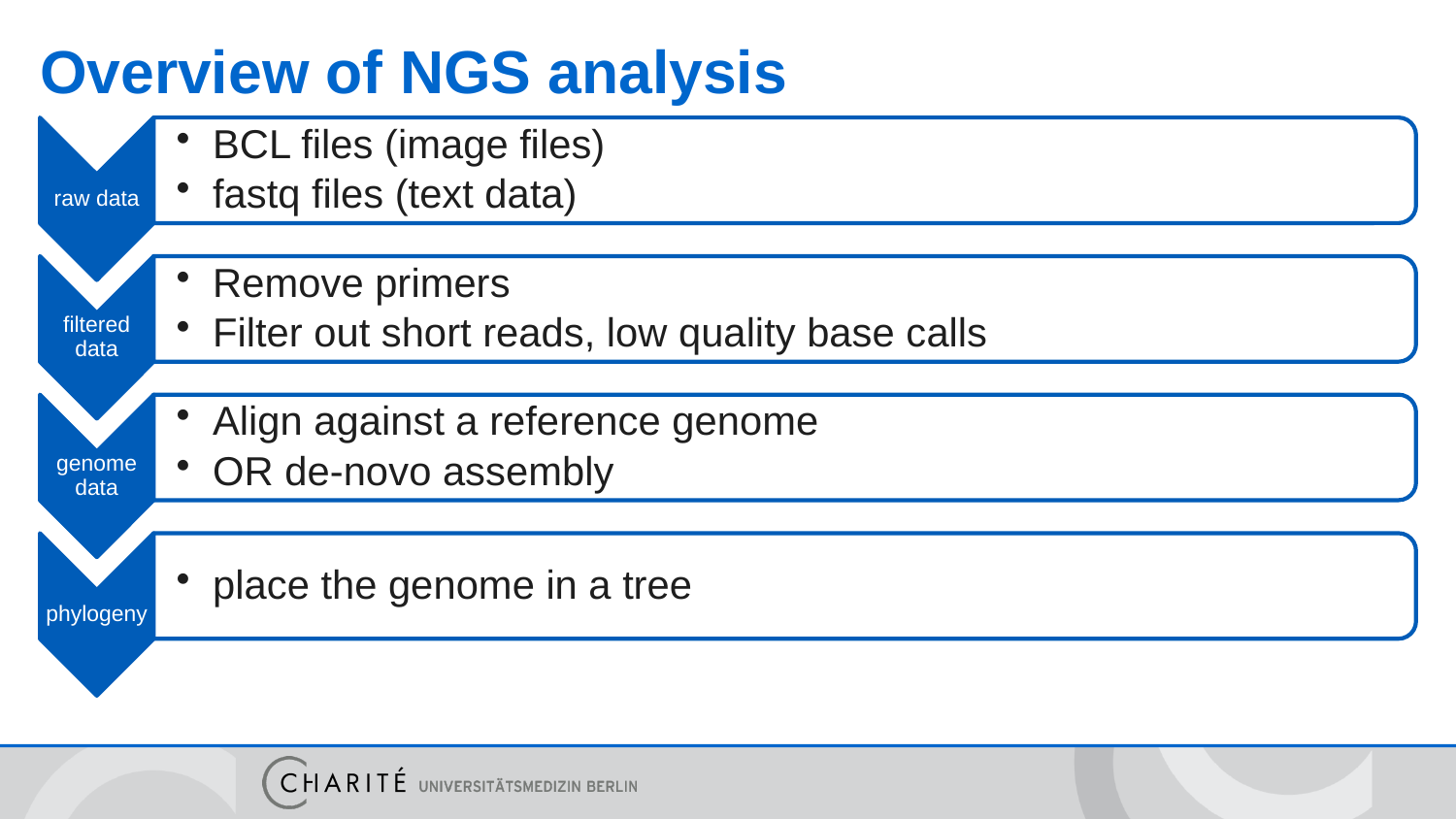

# Overview of NGS analysis
raw data
BCL files (image files)
fastq files (text data)
filtered data
Remove primers
Filter out short reads, low quality base calls
genome data
Align against a reference genome
OR de-novo assembly
phylogeny
place the genome in a tree